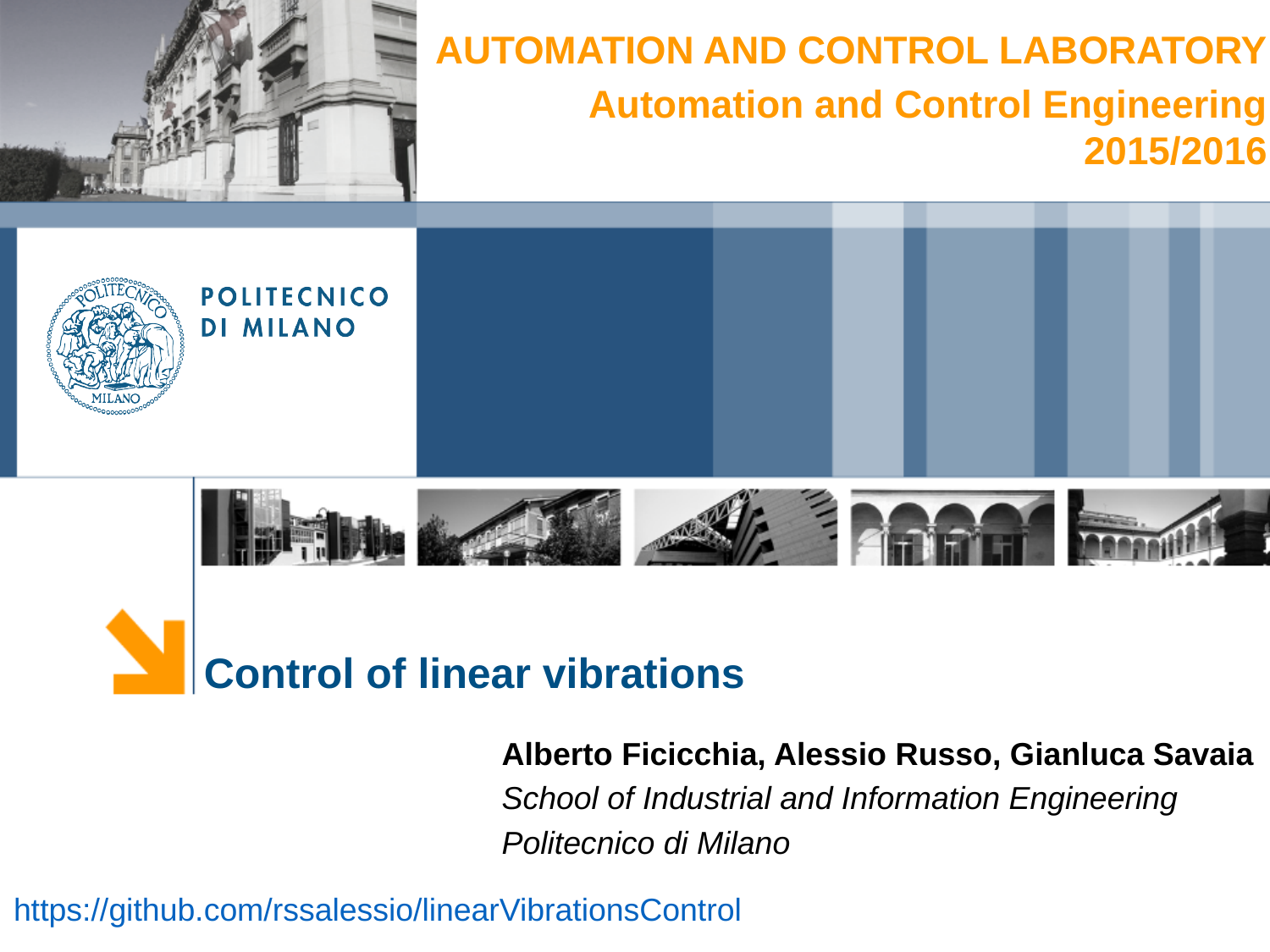

AUTOMATION AND CONTROL LABORATORY
Automation and Control Engineering
2015/2016
Control of linear vibrations
Alberto Ficicchia, Alessio Russo, Gianluca Savaia
School of Industrial and Information Engineering
Politecnico di Milano
https://github.com/rssalessio/linearVibrationsControl